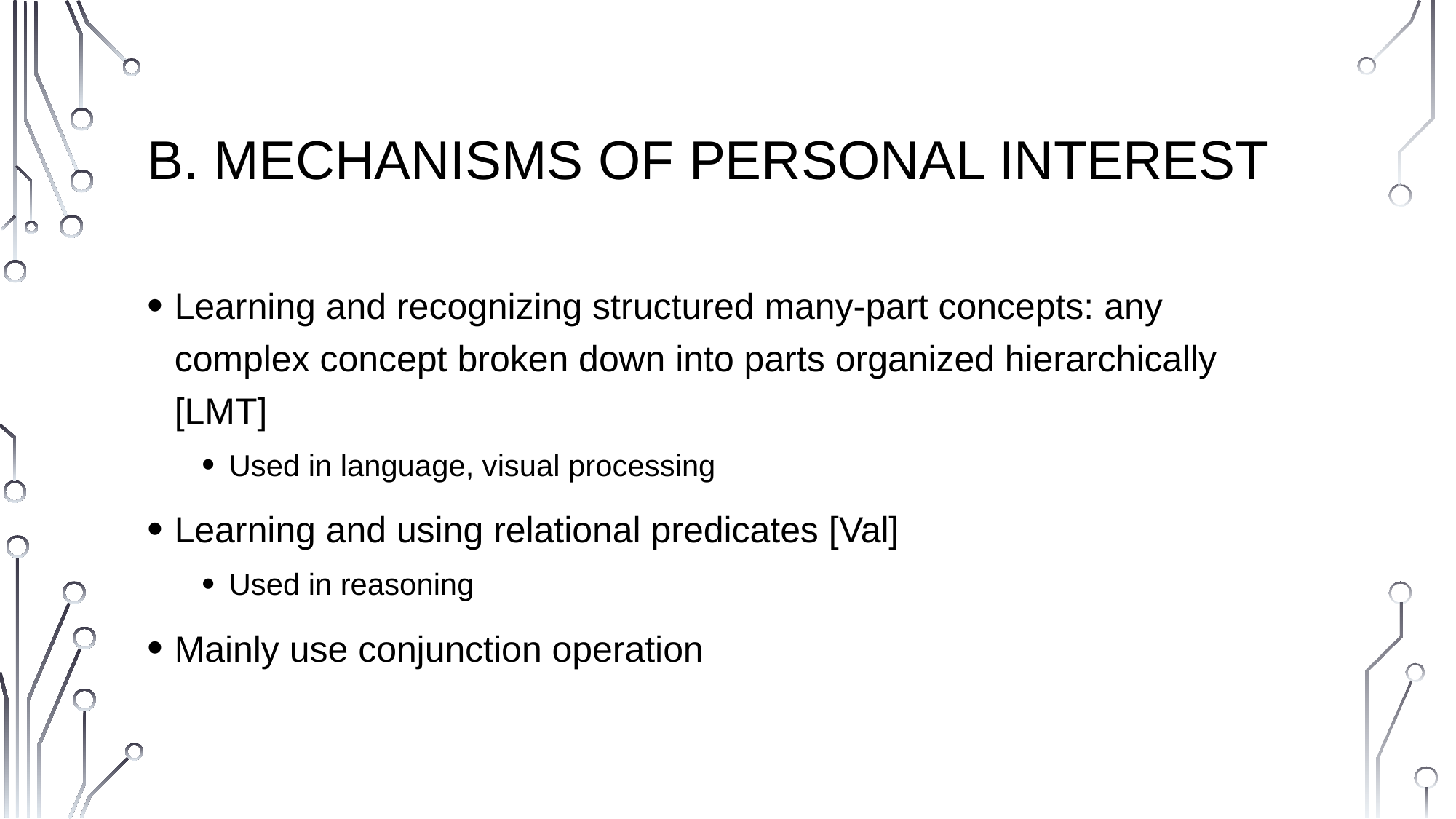

# B. mechanisms of personal interest
Learning and recognizing structured many-part concepts: any complex concept broken down into parts organized hierarchically [LMT]
Used in language, visual processing
Learning and using relational predicates [Val]
Used in reasoning
Mainly use conjunction operation